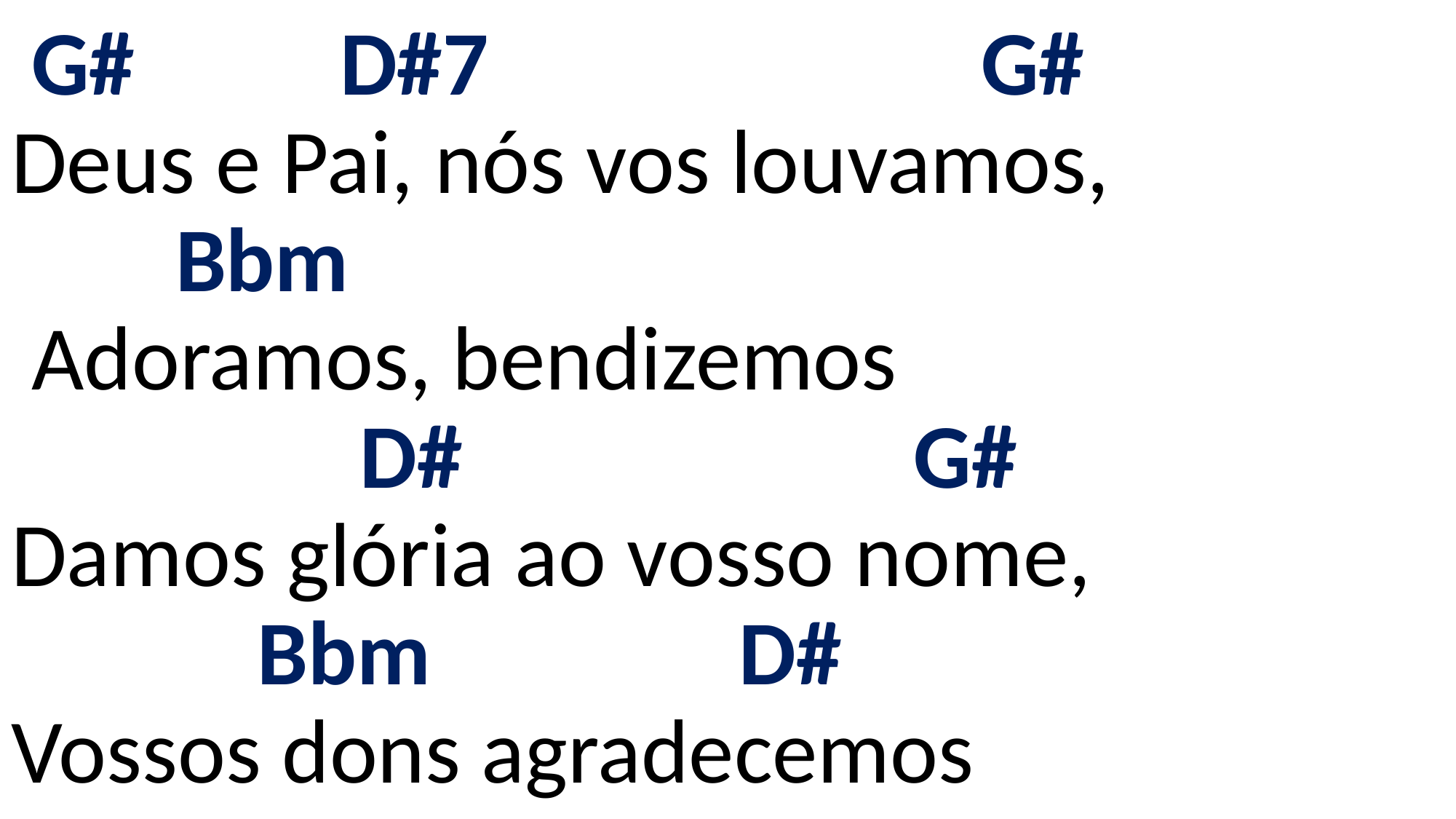

# G#          D#7                        G# Deus e Pai, nós vos louvamos, Bbm Adoramos, bendizemos D#                      G# Damos glória ao vosso nome, Bbm               D# Vossos dons agradecemos